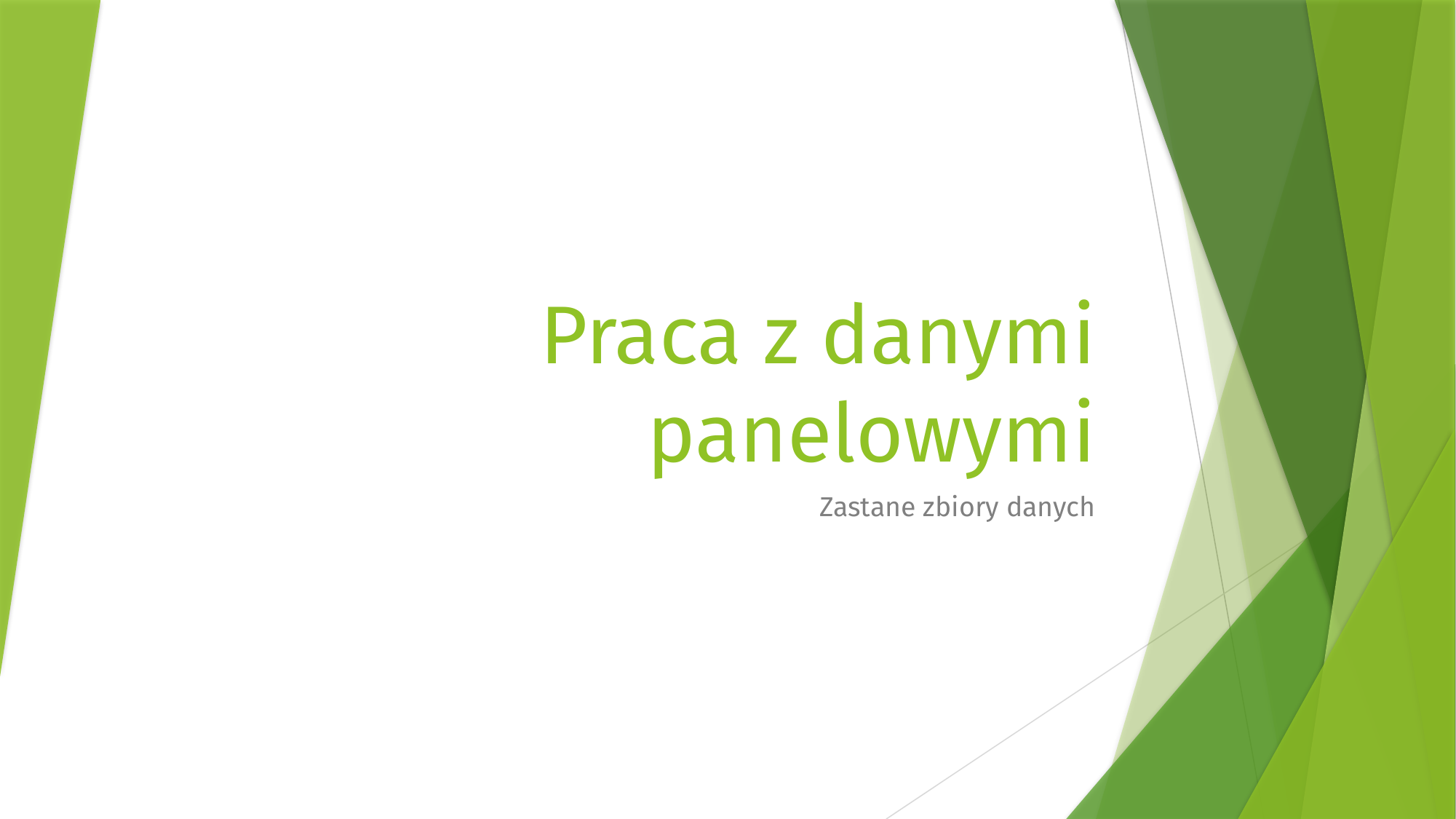

# Praca z danymi panelowymi
Zastane zbiory danych